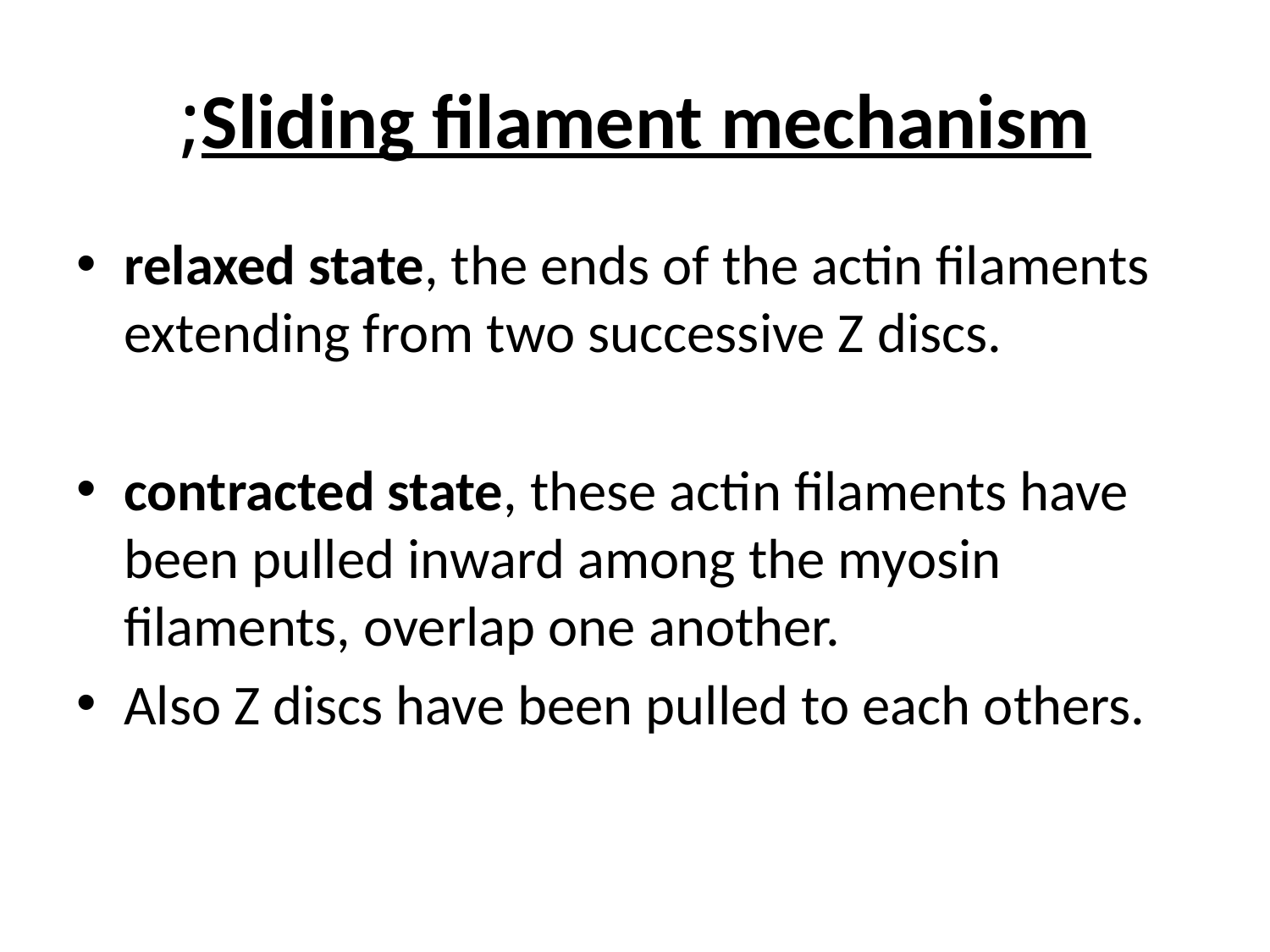

# Sliding filament mechanism;
relaxed state, the ends of the actin filaments extending from two successive Z discs.

contracted state, these actin filaments have been pulled inward among the myosin filaments, overlap one another.
Also Z discs have been pulled to each others.